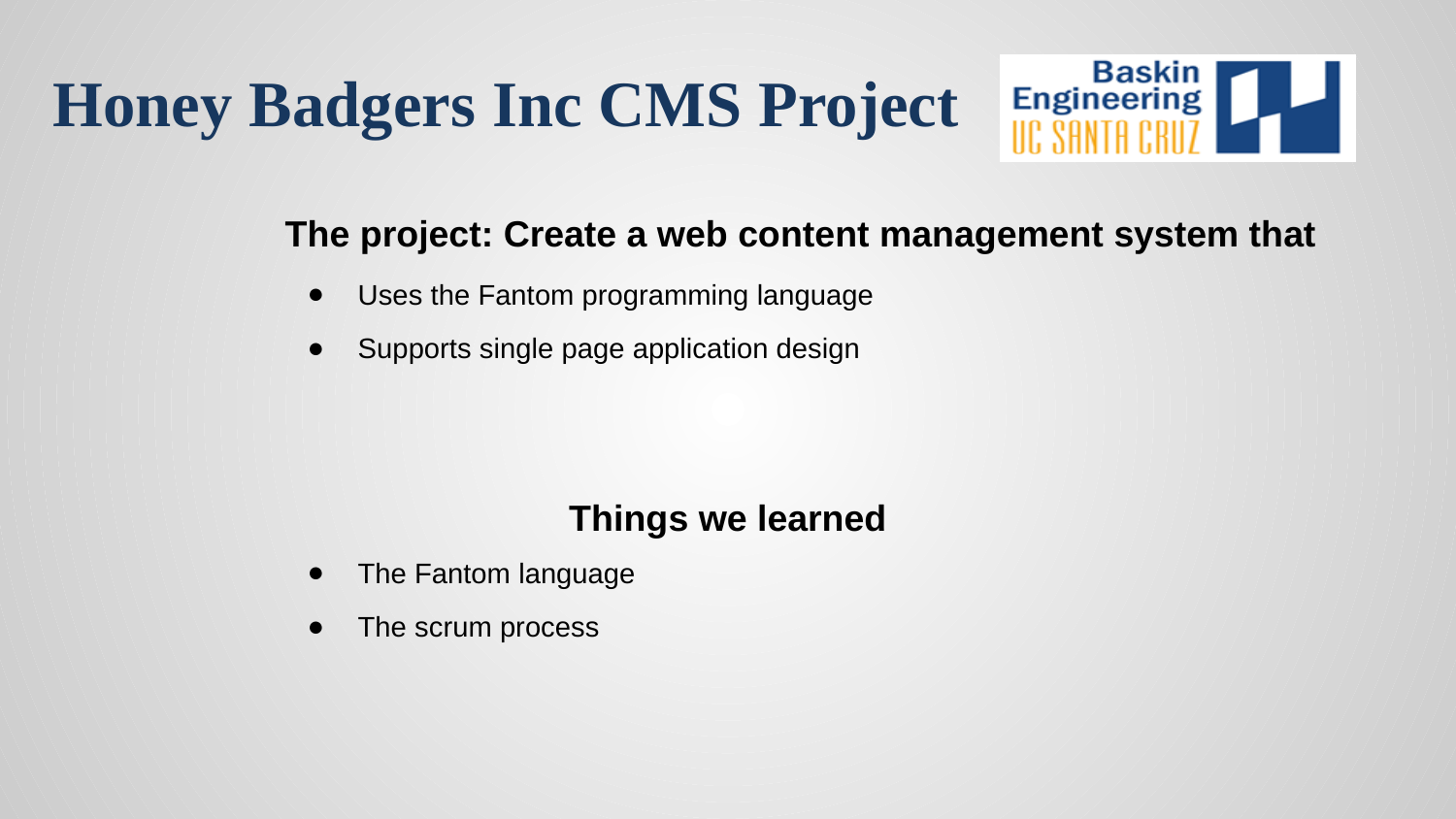

The project: Create a web content management system that
Uses the Fantom programming language
Supports single page application design

Things we learned
The Fantom language
The scrum process